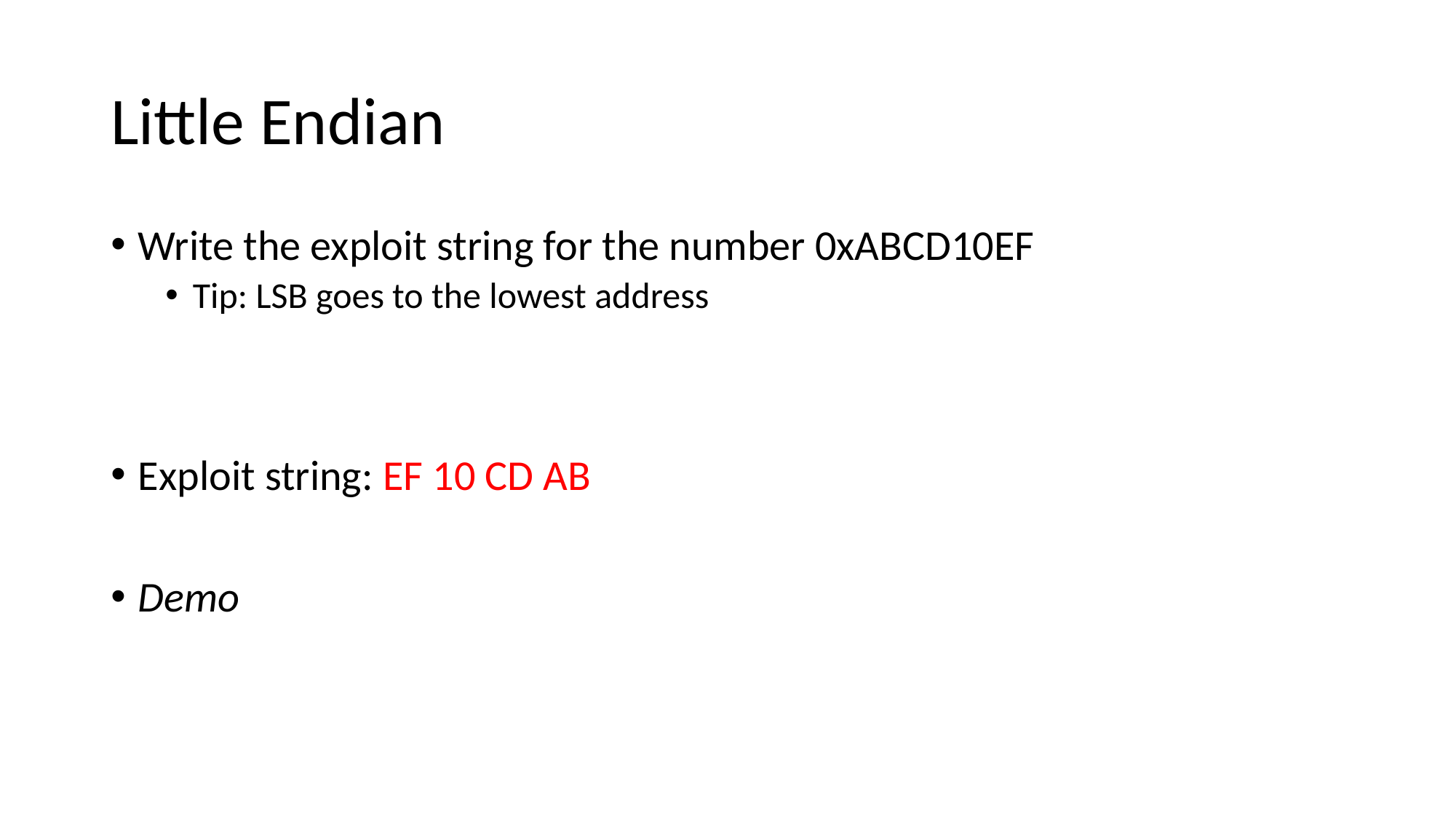

# Little Endian
Write the exploit string for the number 0xABCD10EF
Tip: LSB goes to the lowest address

Exploit string: EF 10 CD AB

Demo